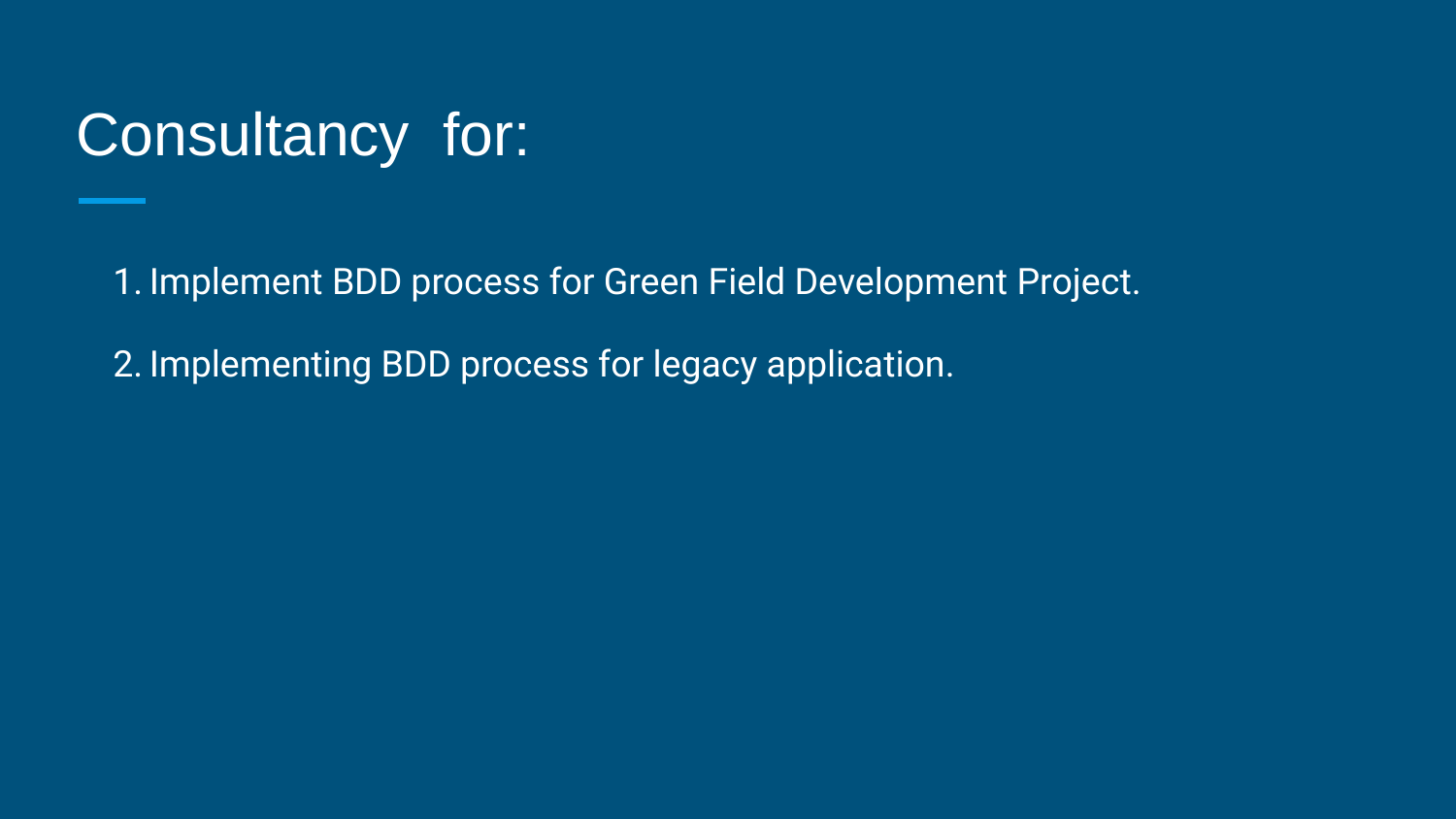

# Consultancy  for:
Implement BDD process for Green Field Development Project.
Implementing BDD process for legacy application.